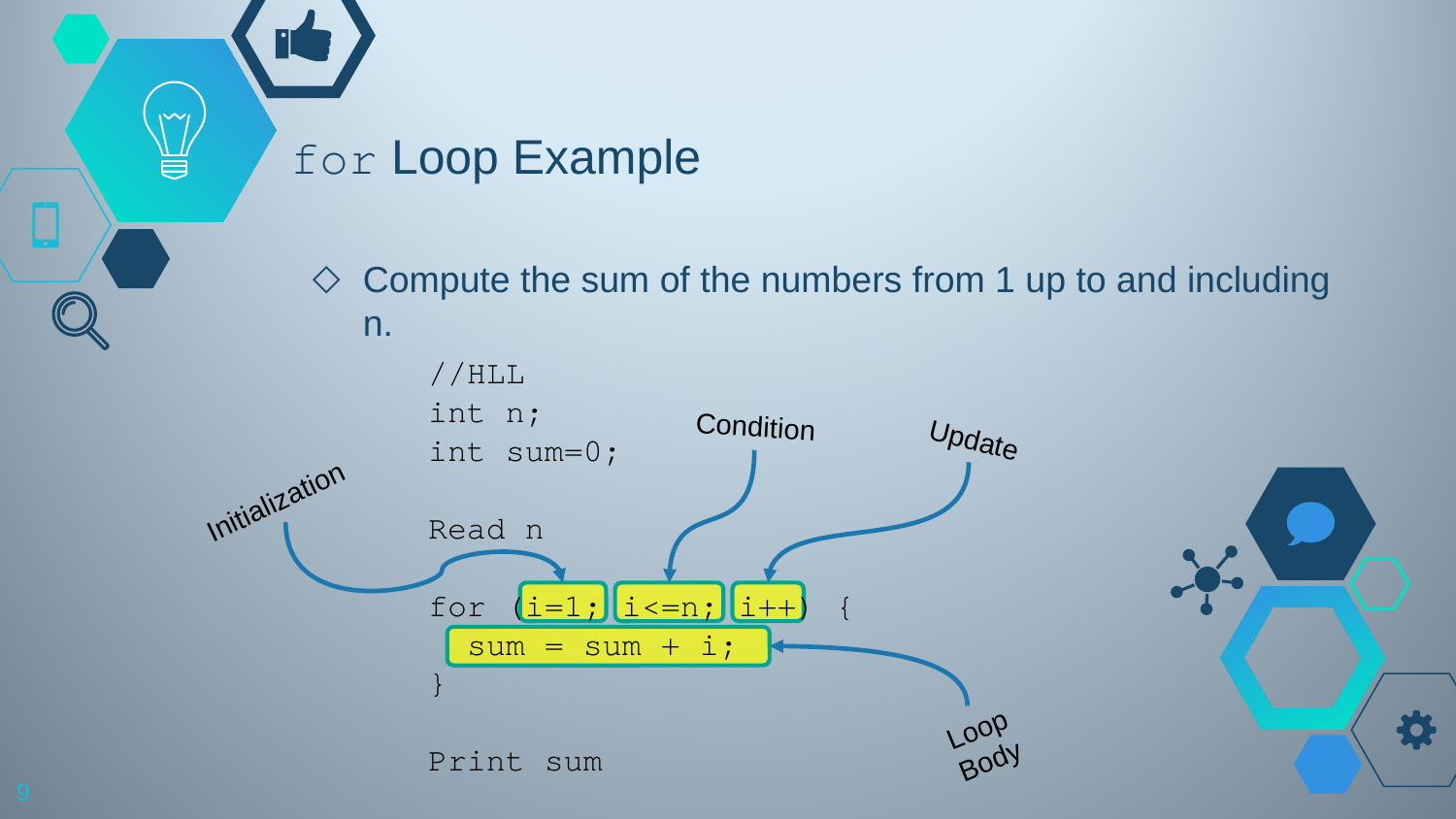

# for Loop Example
Compute the sum of the numbers from 1 up to and including n.
//HLL
int n;
int sum=0;

Read n

for (i=1; i<=n; i++) {
  sum = sum + i;
}

Print sum
Condition

Update

Initialization

Loop
Body
9